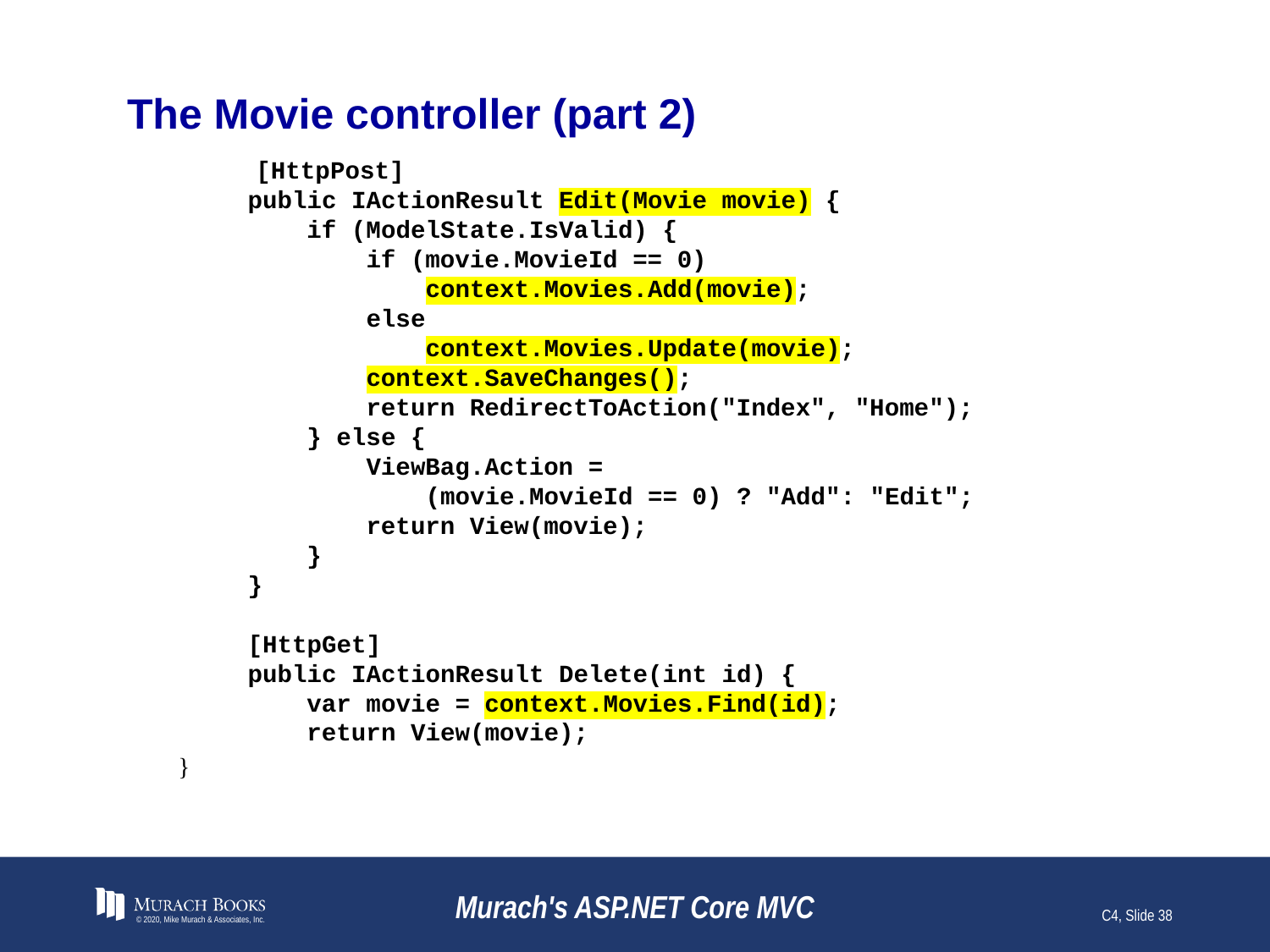

# The Movie controller (part 2)
 	[HttpPost]
        public IActionResult Edit(Movie movie) {
            if (ModelState.IsValid) {
                if (movie.MovieId == 0)
                    context.Movies.Add(movie);
                else
                    context.Movies.Update(movie);
                context.SaveChanges();
                return RedirectToAction("Index", "Home");
            } else {
                ViewBag.Action =
                    (movie.MovieId == 0) ? "Add": "Edit";
                return View(movie);
            }
        }

        [HttpGet]
        public IActionResult Delete(int id) {
            var movie = context.Movies.Find(id);
            return View(movie);
        }
© 2020, Mike Murach & Associates, Inc.
Murach's ASP.NET Core MVC

C4, Slide 38